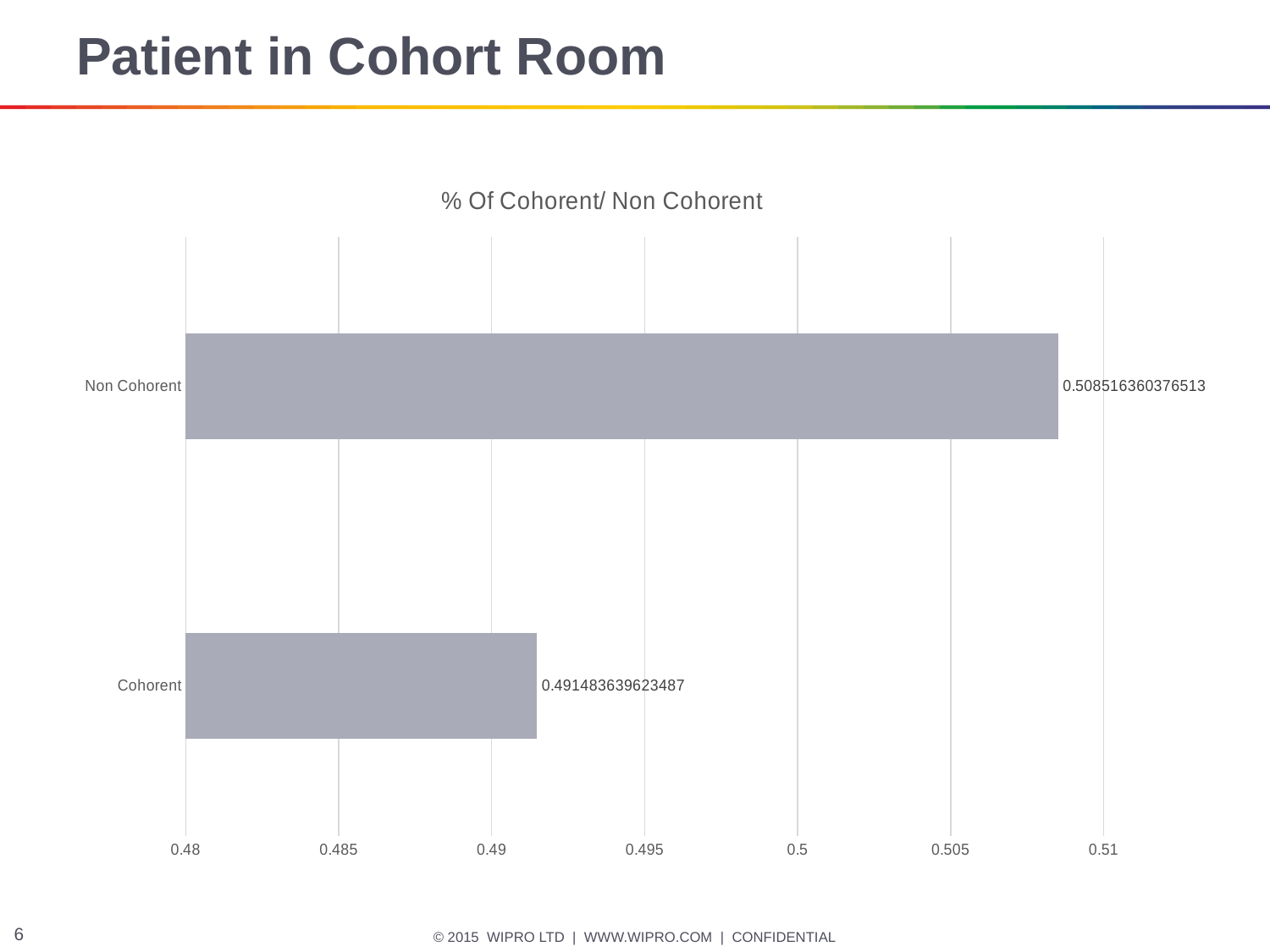

# Patient in Cohort Room

### Chart: % Of Cohorent/ Non Cohorent

| Category |  |
|---|---|
| Cohorent | 0.49148363962348723 |
| Non Cohorent | 0.5085163603765128 |